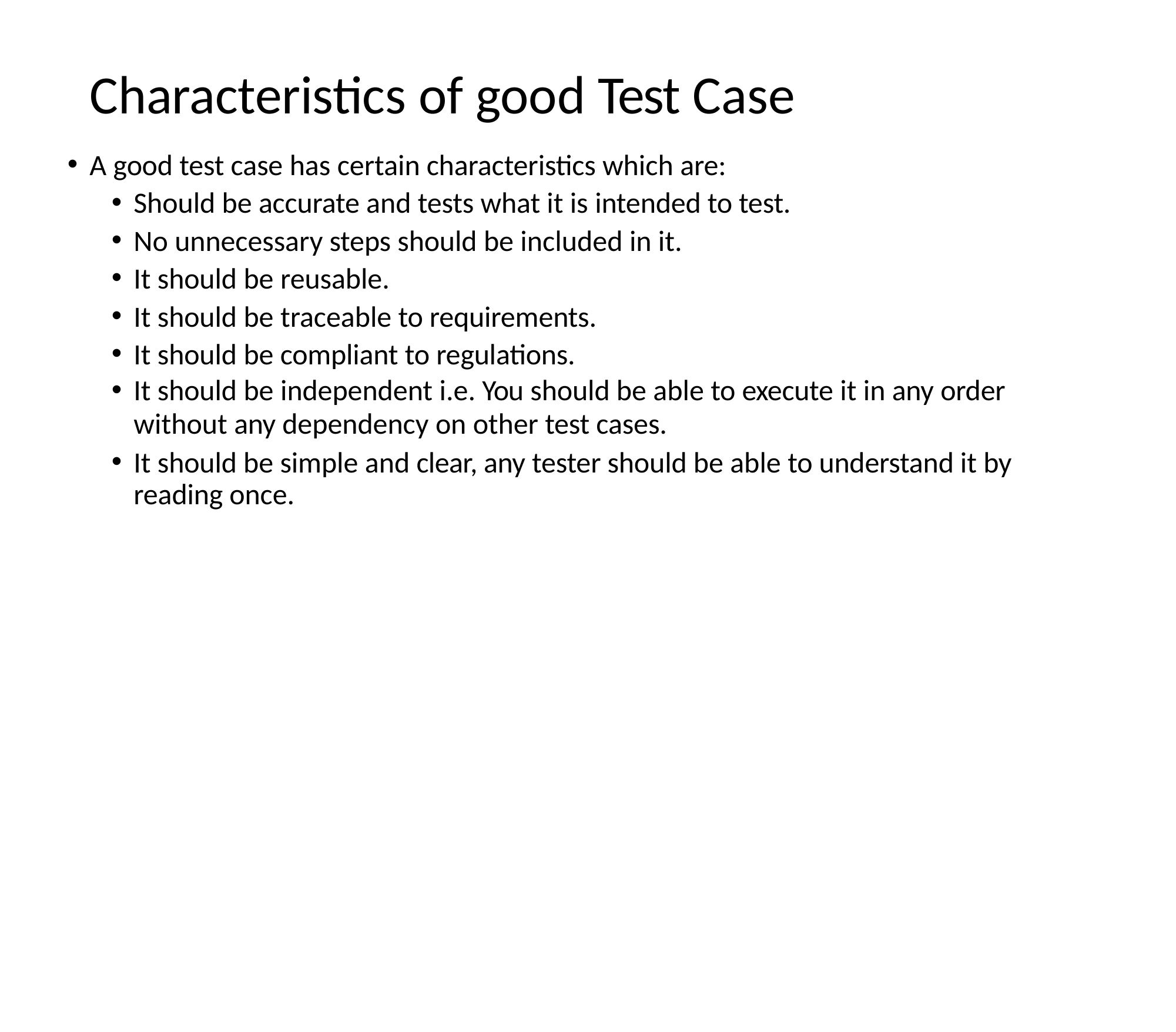

# Characteristics of good Test Case
A good test case has certain characteristics which are:
Should be accurate and tests what it is intended to test.
No unnecessary steps should be included in it.
It should be reusable.
It should be traceable to requirements.
It should be compliant to regulations.
It should be independent i.e. You should be able to execute it in any order
without any dependency on other test cases.
It should be simple and clear, any tester should be able to understand it by  reading once.